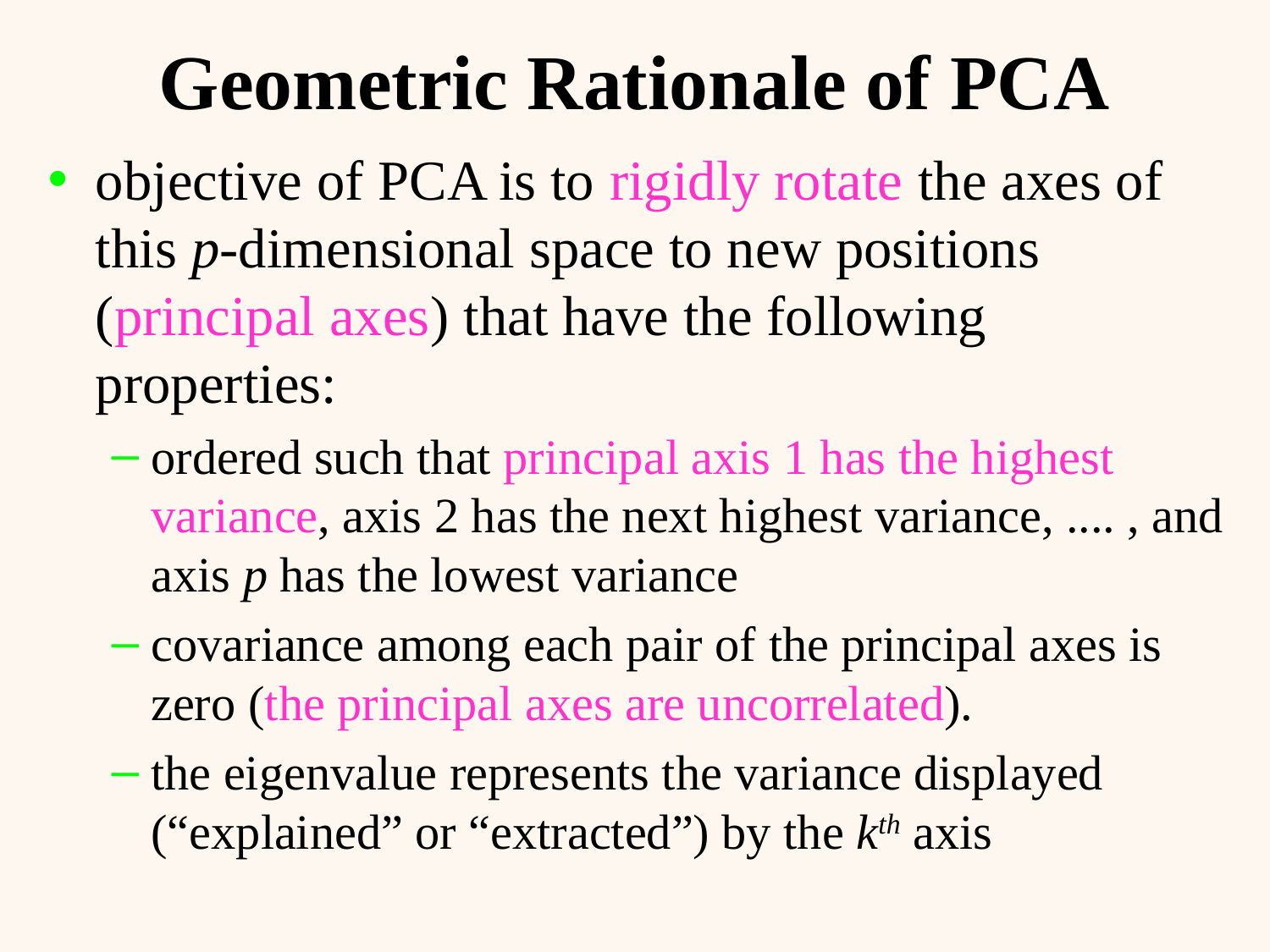

# Geometric Rationale of PCA
objective of PCA is to rigidly rotate the axes of this p-dimensional space to new positions (principal axes) that have the following properties:
ordered such that principal axis 1 has the highest variance, axis 2 has the next highest variance, .... , and axis p has the lowest variance
covariance among each pair of the principal axes is zero (the principal axes are uncorrelated).
the eigenvalue represents the variance displayed (“explained” or “extracted”) by the kth axis